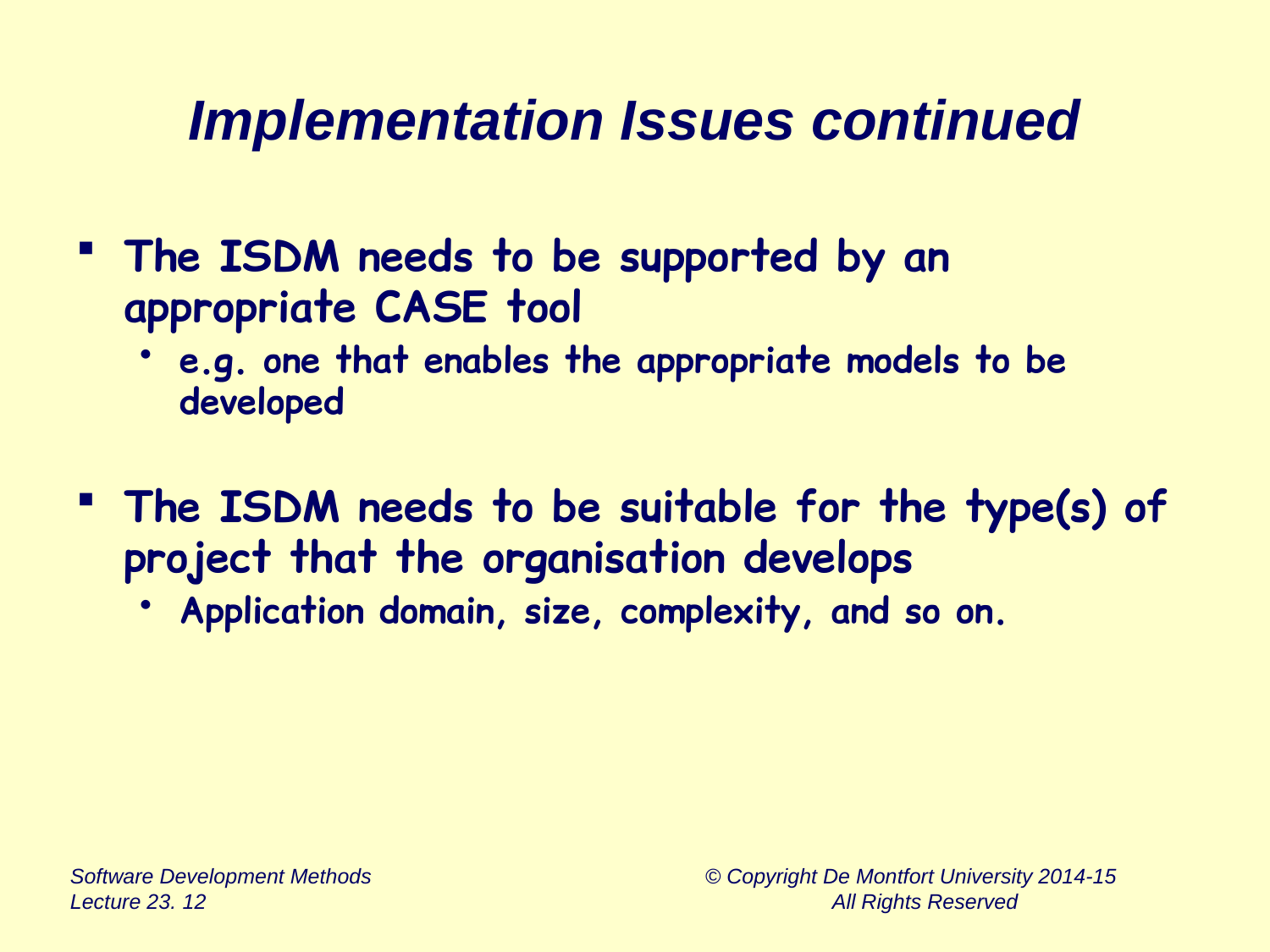

# Implementation Issues continued
The ISDM needs to be supported by an appropriate CASE tool
e.g. one that enables the appropriate models to be developed

The ISDM needs to be suitable for the type(s) of project that the organisation develops
Application domain, size, complexity, and so on.